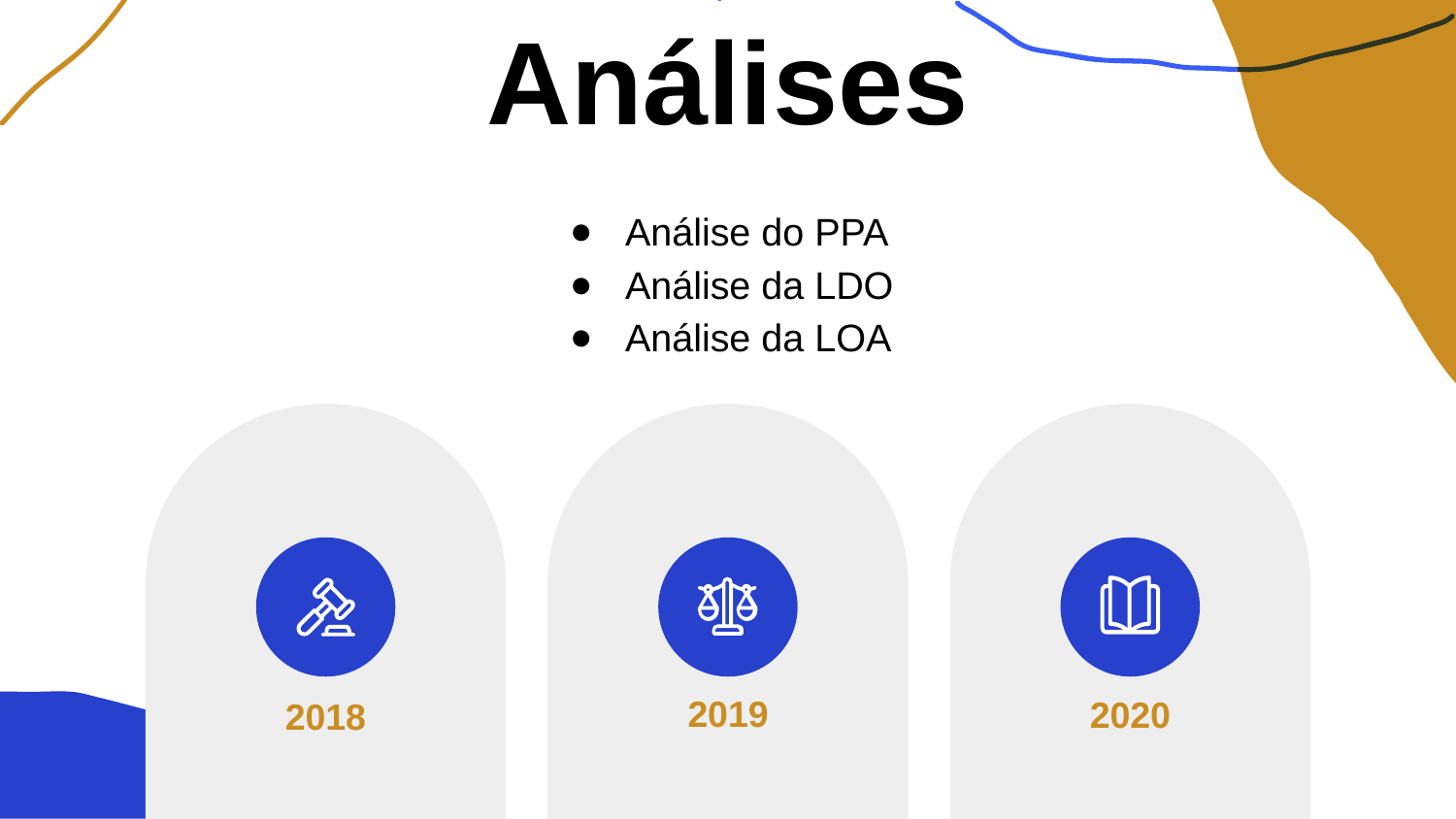

# Análises
Análise do PPA
Análise da LDO
Análise da LOA

2019
2020
2018